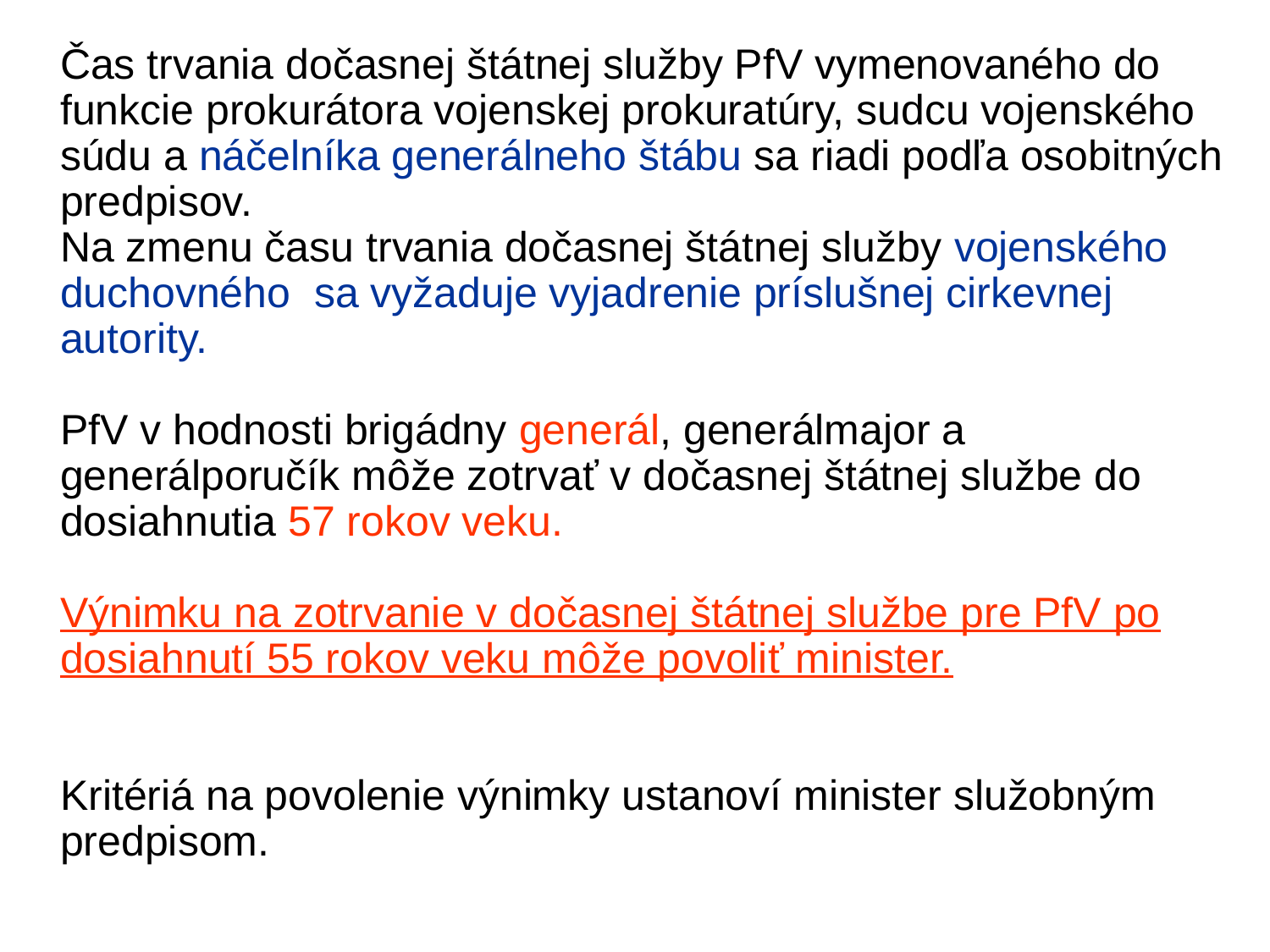

#
    Čas trvania dočasnej štátnej služby PfV vymenovaného do funkcie prokurátora vojenskej prokuratúry, sudcu vojenského súdu a náčelníka generálneho štábu sa riadi podľa osobitných predpisov.
Na zmenu času trvania dočasnej štátnej služby vojenského duchovného  sa vyžaduje vyjadrenie príslušnej cirkevnej autority.
PfV v hodnosti brigádny generál, generálmajor a generálporučík môže zotrvať v dočasnej štátnej službe do dosiahnutia 57 rokov veku.
Výnimku na zotrvanie v dočasnej štátnej službe pre PfV po dosiahnutí 55 rokov veku môže povoliť minister.
Kritériá na povolenie výnimky ustanoví minister služobným predpisom.